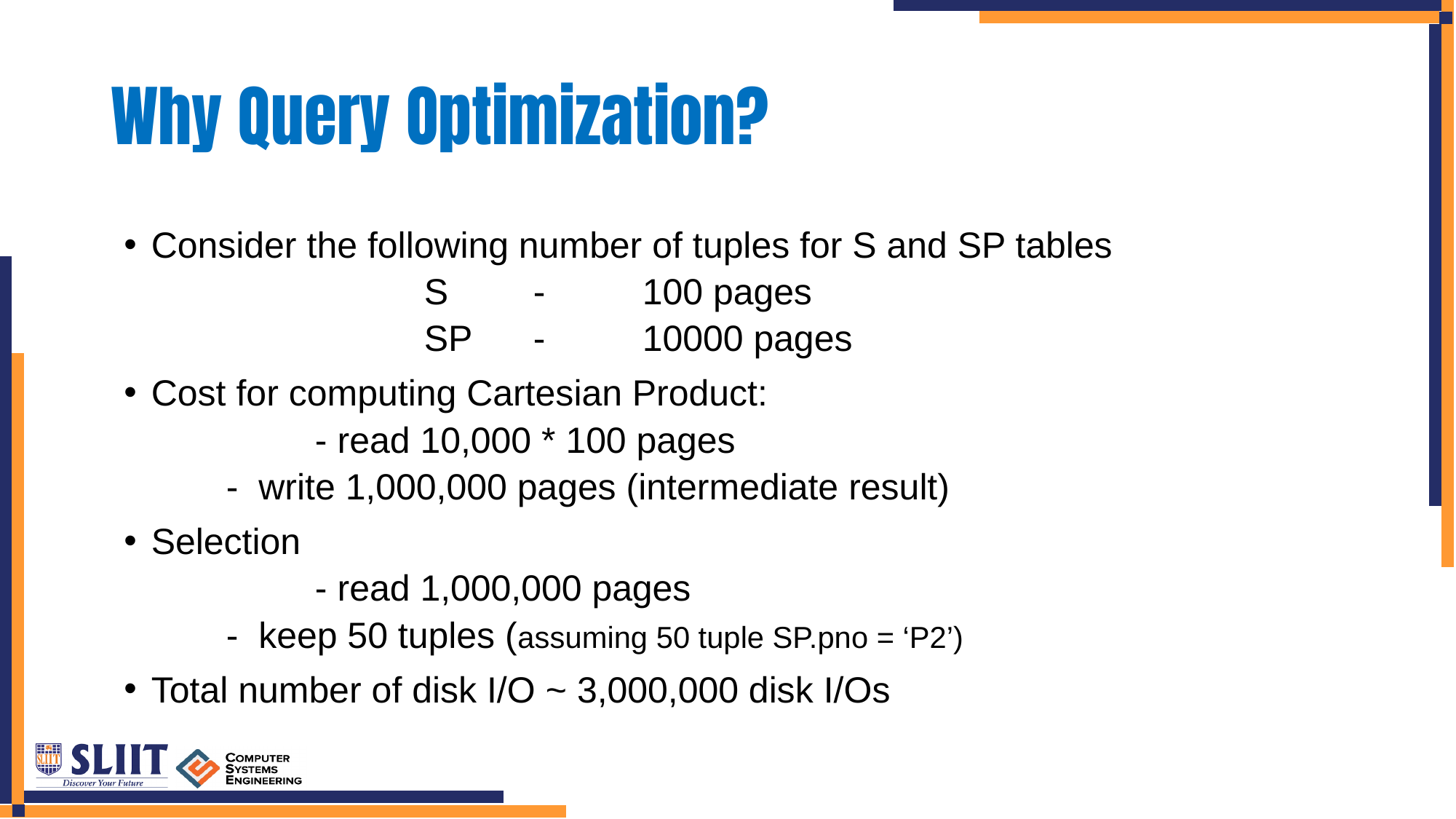

# Why Query Optimization?
Consider the following number of tuples for S and SP tables
			S 	- 	100 pages
			SP 	-	10000 pages
Cost for computing Cartesian Product:
		- read 10,000 * 100 pages
	  -  write 1,000,000 pages (intermediate result)
Selection
		- read 1,000,000 pages
	  -  keep 50 tuples (assuming 50 tuple SP.pno = ‘P2’)
Total number of disk I/O ~ 3,000,000 disk I/Os